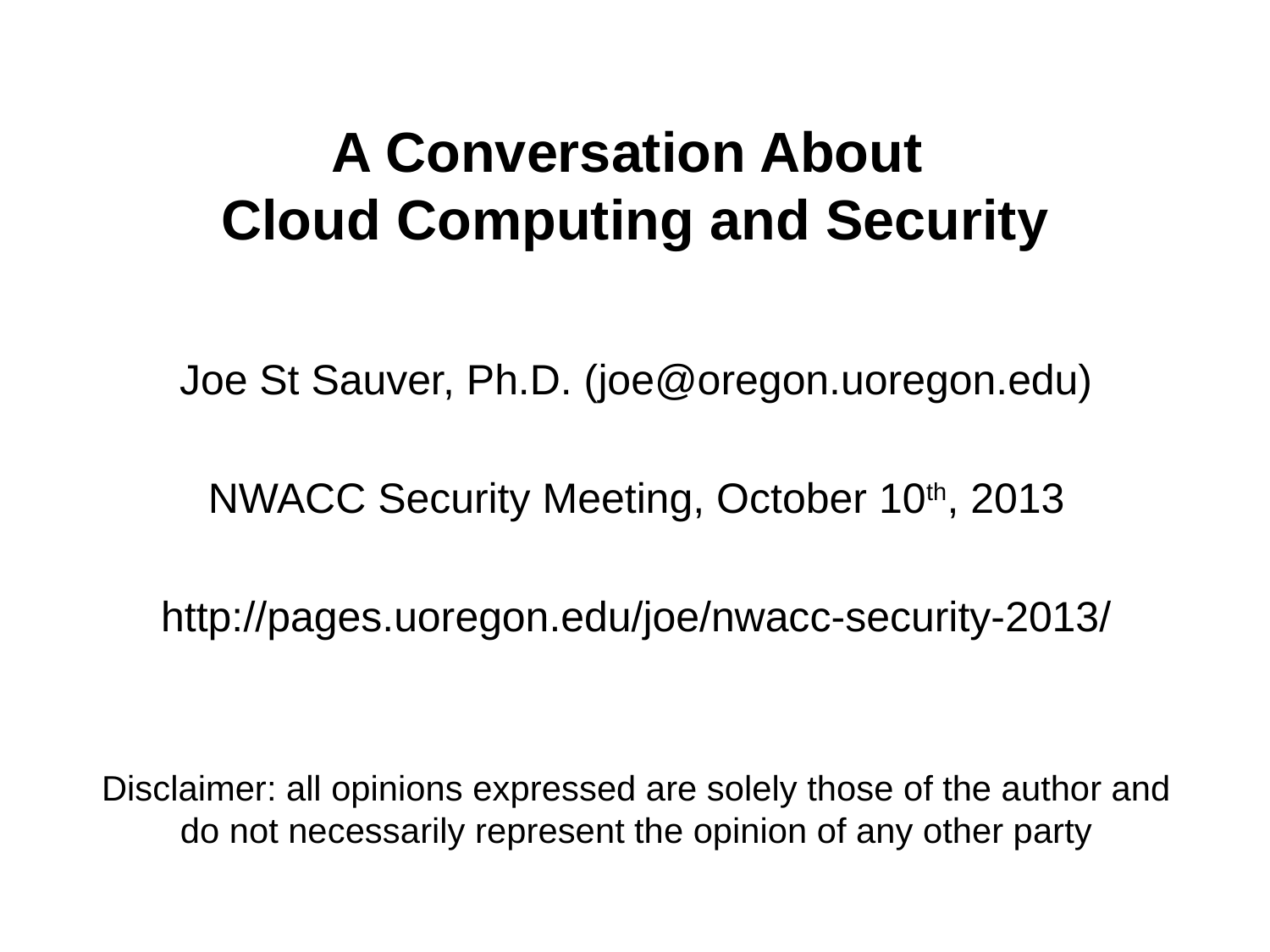

# A Conversation About Cloud Computing and Security
Joe St Sauver, Ph.D. (joe@oregon.uoregon.edu)

NWACC Security Meeting, October 10th, 2013

http://pages.uoregon.edu/joe/nwacc-security-2013/

Disclaimer: all opinions expressed are solely those of the author and do not necessarily represent the opinion of any other party